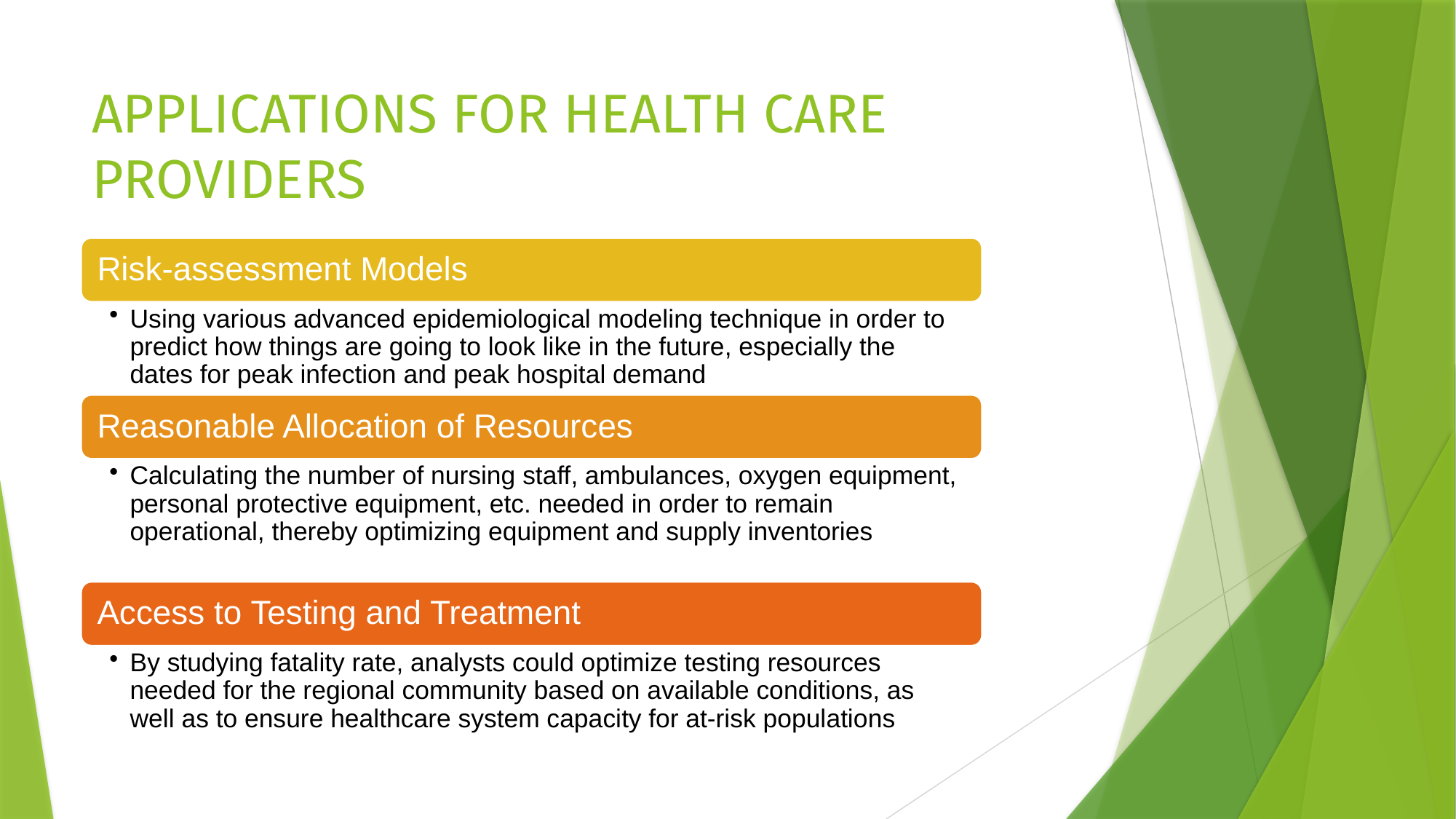

# APPLICATIONS FOR HEALTH CARE PROVIDERS
Risk-assessment Models
Using various advanced epidemiological modeling technique in order to predict how things are going to look like in the future, especially the dates for peak infection and peak hospital demand
Reasonable Allocation of Resources
Calculating the number of nursing staff, ambulances, oxygen equipment, personal protective equipment, etc. needed in order to remain operational, thereby optimizing equipment and supply inventories
Access to Testing and Treatment
By studying fatality rate, analysts could optimize testing resources needed for the regional community based on available conditions, as well as to ensure healthcare system capacity for at-risk populations